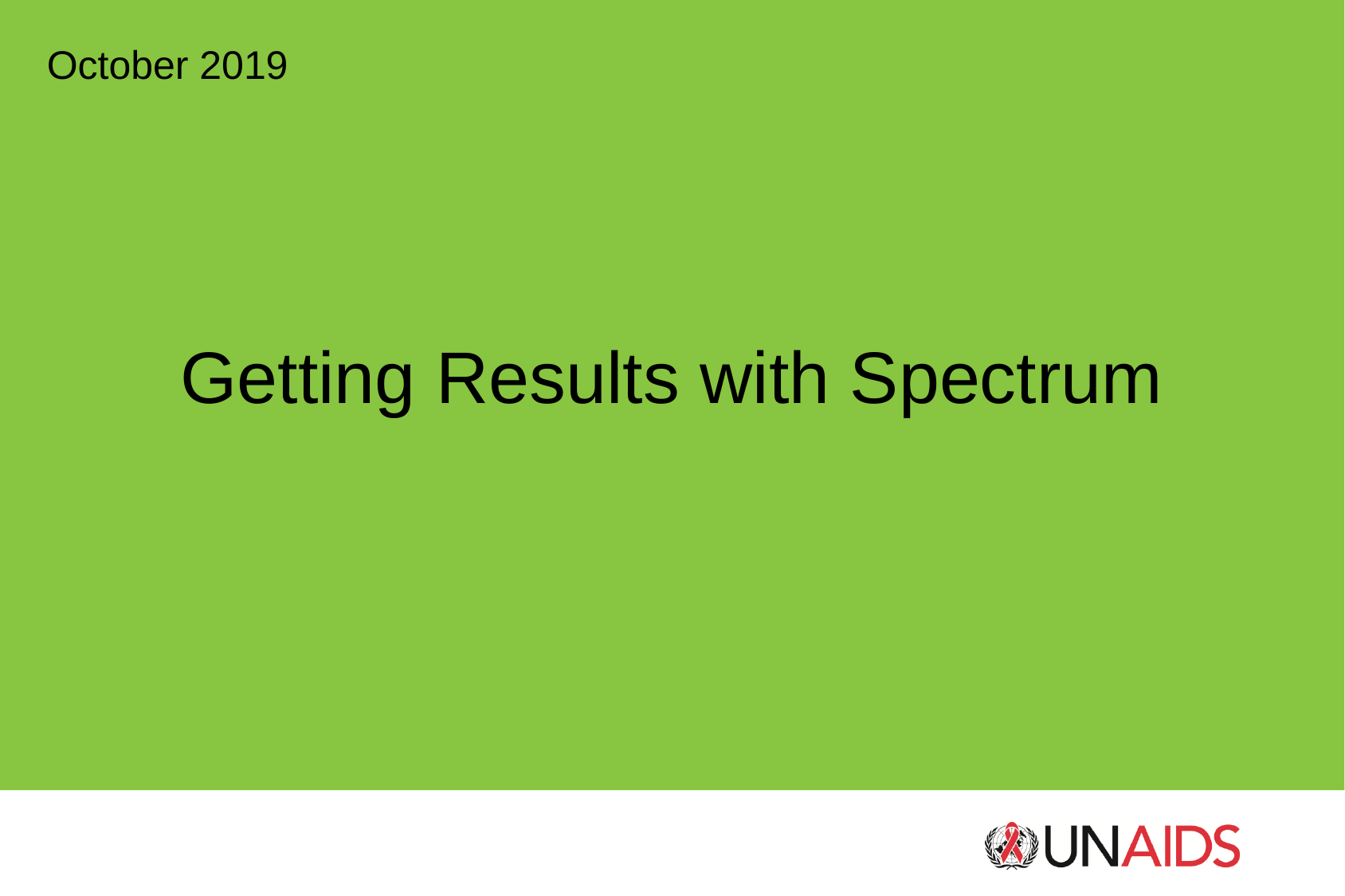

October 2019
# Getting Results with Spectrum